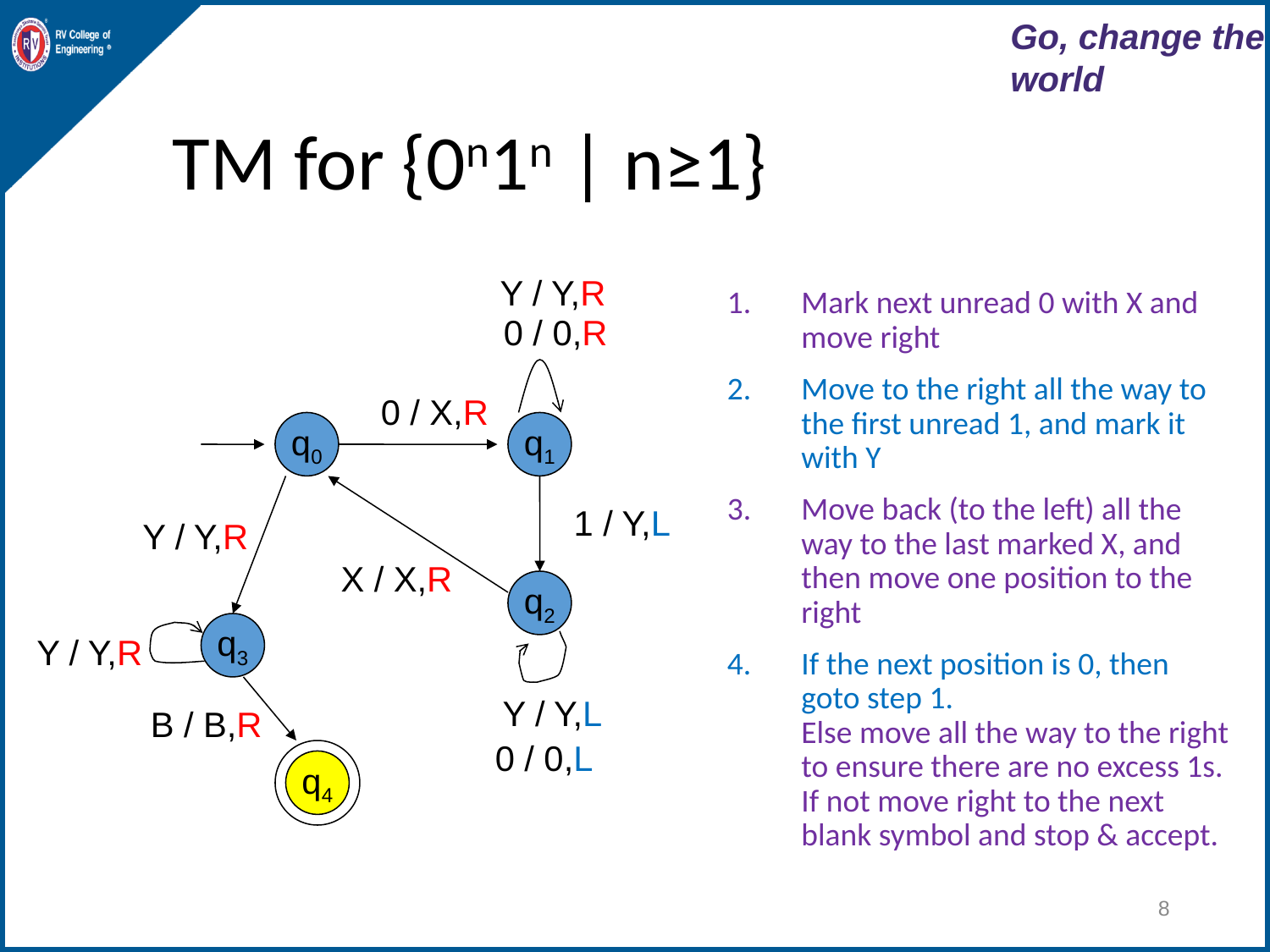

# TM for {0n1n | n≥1}
Y / Y,R
Mark next unread 0 with X and move right
Move to the right all the way to the first unread 1, and mark it with Y
Move back (to the left) all the way to the last marked X, and then move one position to the right
If the next position is 0, then goto step 1.
Else move all the way to the right to ensure there are no excess 1s. If not move right to the next blank symbol and stop & accept.
0 / 0,R

0 / X,R
q1

q0

Y / Y,R
q3

q2
1 / Y,L
X / X,R

Y / Y,R

Y / Y,L

B / B,R

q4
0 / 0,L

8